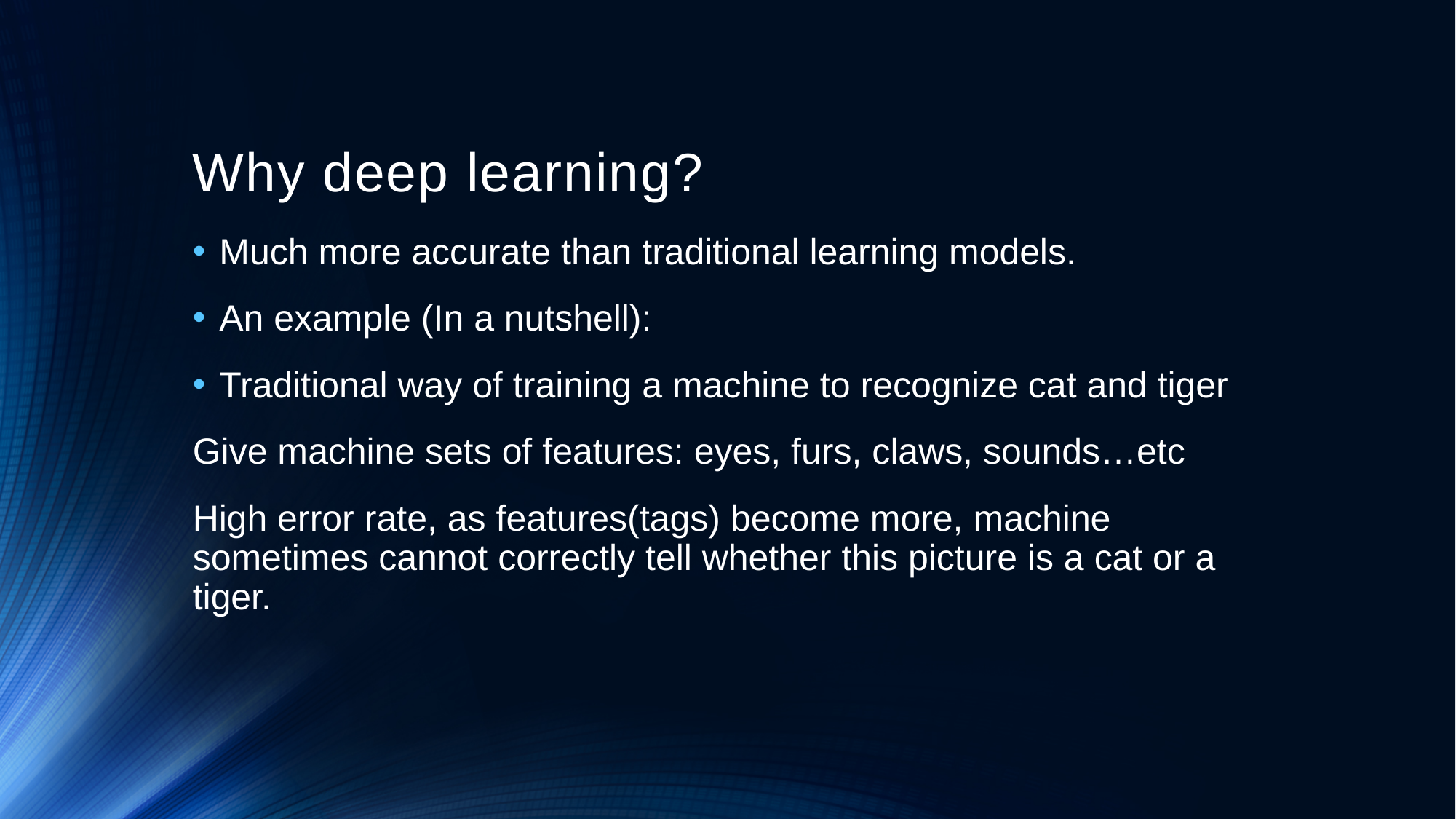

# Why deep learning?
Much more accurate than traditional learning models.
An example (In a nutshell):
Traditional way of training a machine to recognize cat and tiger
Give machine sets of features: eyes, furs, claws, sounds…etc
High error rate, as features(tags) become more, machine sometimes cannot correctly tell whether this picture is a cat or a tiger.